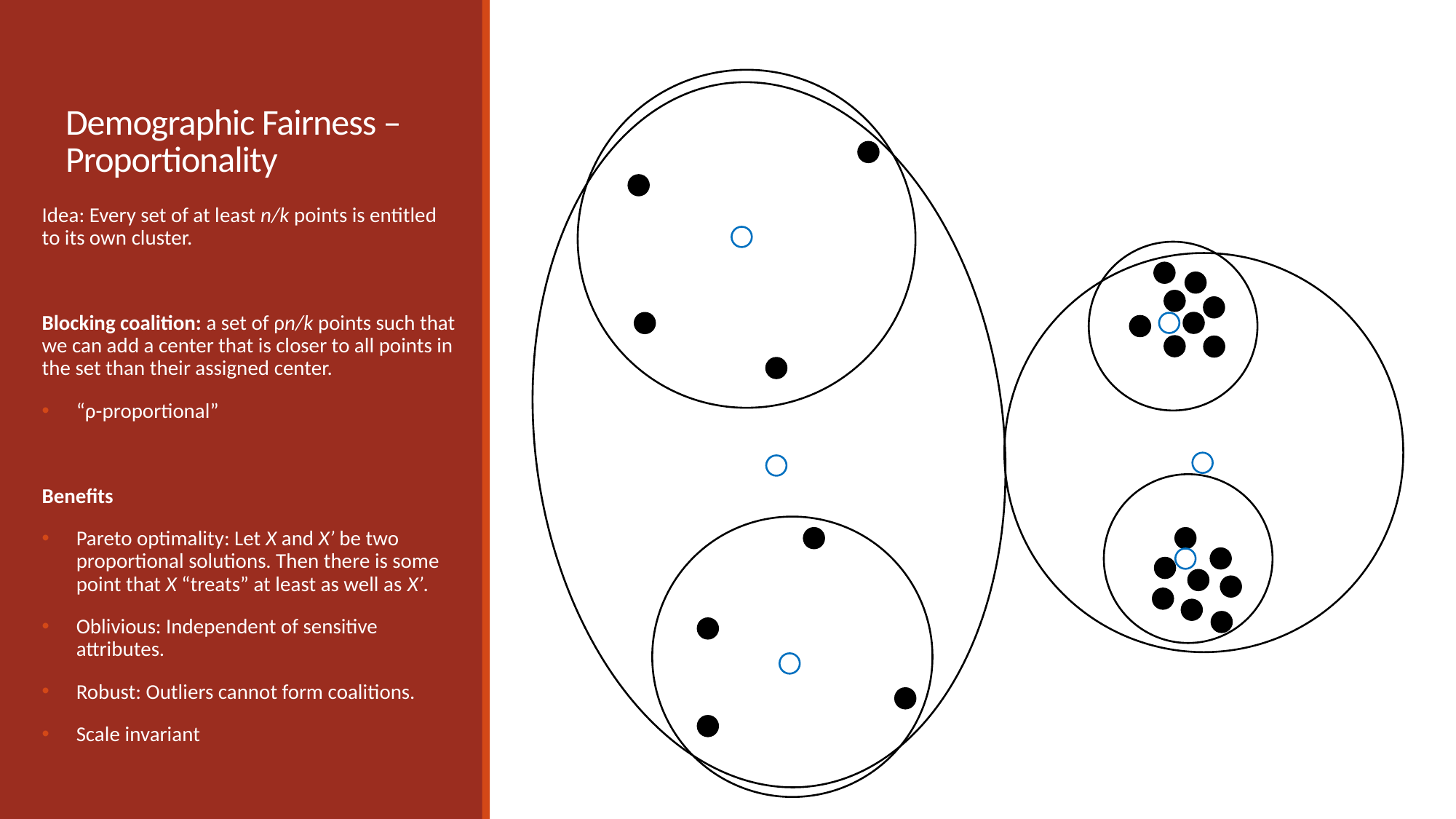

# Demographic Fairness – Proportionality

Idea: Every set of at least n/k points is entitled to its own cluster.

Blocking coalition: a set of ρn/k points such that we can add a center that is closer to all points in the set than their assigned center.
“ρ-proportional”

Benefits
Pareto optimality: Let X and X’ be two proportional solutions. Then there is some point that X “treats” at least as well as X’.
Oblivious: Independent of sensitive attributes.
Robust: Outliers cannot form coalitions.
Scale invariant